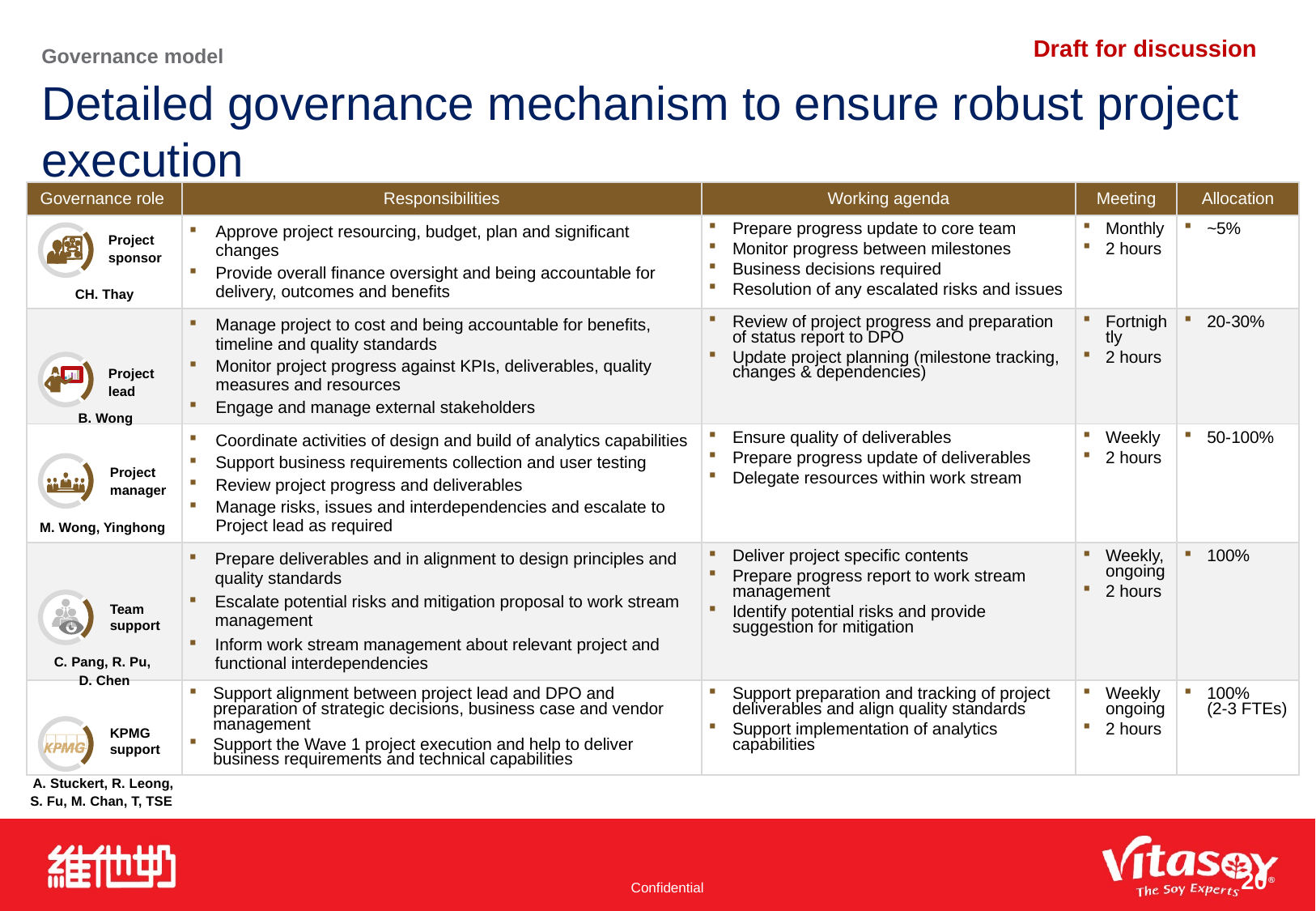

Governance model
# Detailed governance mechanism to ensure robust project execution
| Governance role | Responsibilities | Working agenda | Meeting | Allocation |
| --- | --- | --- | --- | --- |
|  | Approve project resourcing, budget, plan and significant changes Provide overall finance oversight and being accountable for delivery, outcomes and benefits | Prepare progress update to core team Monitor progress between milestones Business decisions required Resolution of any escalated risks and issues | Monthly 2 hours | ~5% |
|  | Manage project to cost and being accountable for benefits, timeline and quality standards Monitor project progress against KPIs, deliverables, quality measures and resources Engage and manage external stakeholders | Review of project progress and preparation of status report to DPO Update project planning (milestone tracking, changes & dependencies) | Fortnightly 2 hours | 20-30% |
|  | Coordinate activities of design and build of analytics capabilities Support business requirements collection and user testing Review project progress and deliverables Manage risks, issues and interdependencies and escalate to Project lead as required | Ensure quality of deliverables Prepare progress update of deliverables Delegate resources within work stream | Weekly 2 hours | 50-100% |
|  | Prepare deliverables and in alignment to design principles and quality standards Escalate potential risks and mitigation proposal to work stream management Inform work stream management about relevant project and functional interdependencies | Deliver project specific contents Prepare progress report to work stream management Identify potential risks and provide suggestion for mitigation | Weekly, ongoing 2 hours | 100% |
|  | Support alignment between project lead and DPO and preparation of strategic decisions, business case and vendor management Support the Wave 1 project execution and help to deliver business requirements and technical capabilities | Support preparation and tracking of project deliverables and align quality standards Support implementation of analytics capabilities | Weekly ongoing 2 hours | 100% (2-3 FTEs) |
Project
sponsor

CH. Thay

Project
lead
B. Wong

Project
manager
M. Wong, Yinghong
Team
support

C. Pang, R. Pu,
D. Chen
KPMG
support

A. Stuckert, R. Leong,
S. Fu, M. Chan, T, TSE